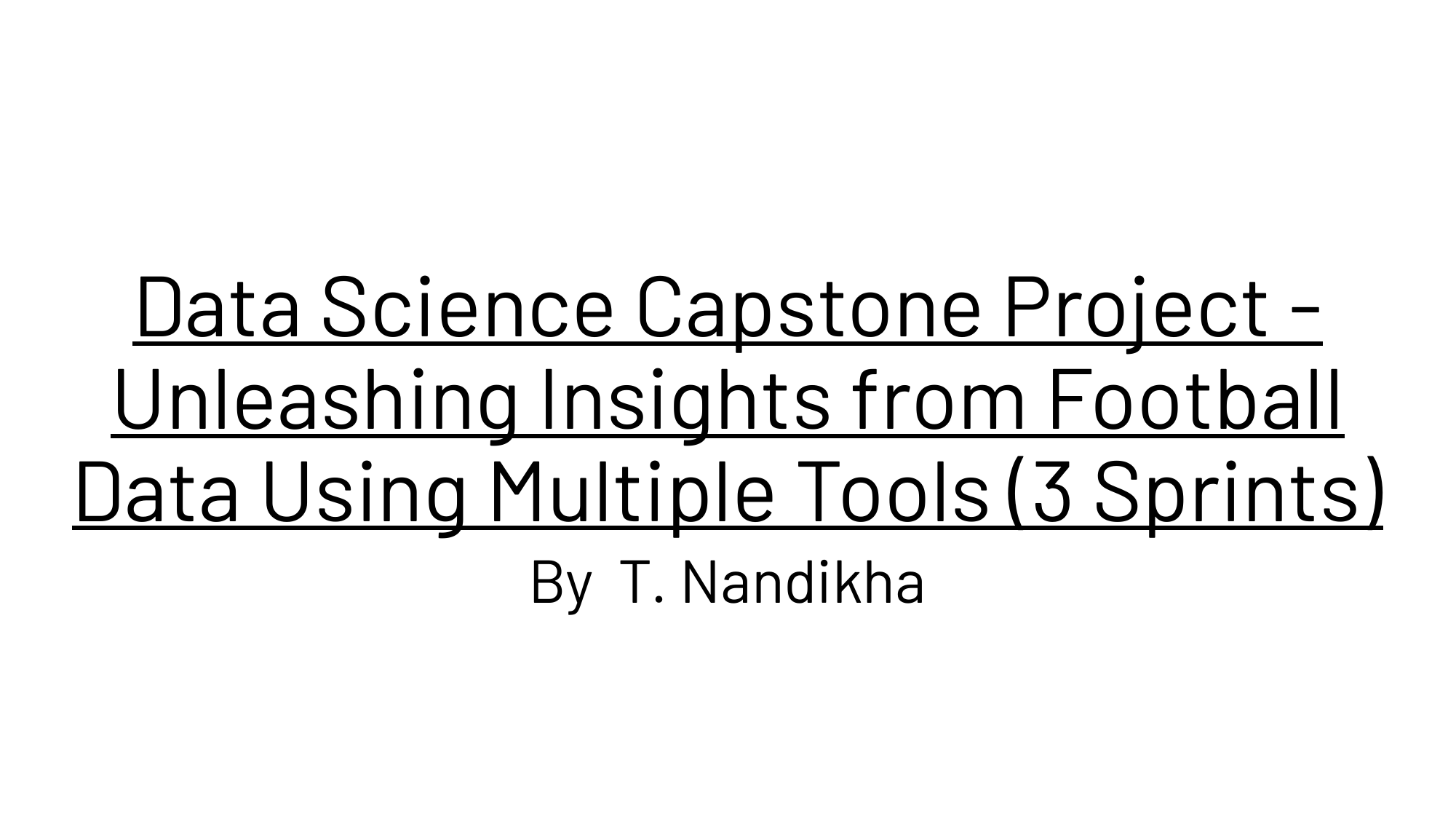

# Data Science Capstone Project - Unleashing Insights from Football Data Using Multiple Tools (3 Sprints)
By  T. Nandikha